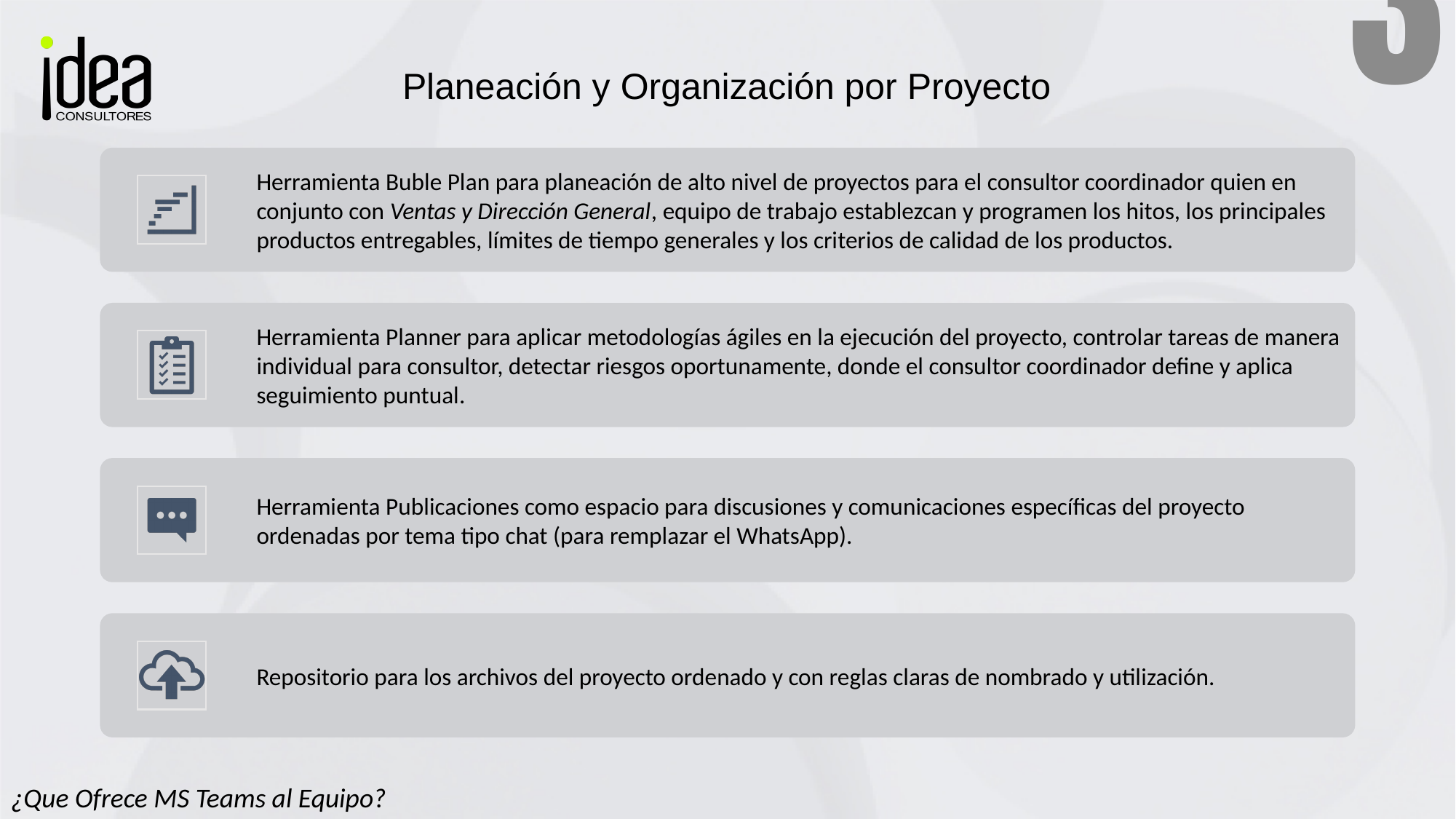

# Planeación y Organización por Proyecto
Herramienta Buble Plan para planeación de alto nivel de proyectos para el consultor coordinador quien en conjunto con Ventas y Dirección General, equipo de trabajo establezcan y programen los hitos, los principales productos entregables, límites de tiempo generales y los criterios de calidad de los productos.
Herramienta Planner para aplicar metodologías ágiles en la ejecución del proyecto, controlar tareas de manera individual para consultor, detectar riesgos oportunamente, donde el consultor coordinador define y aplica seguimiento puntual.
Herramienta Publicaciones como espacio para discusiones y comunicaciones específicas del proyecto ordenadas por tema tipo chat (para remplazar el WhatsApp).
Repositorio para los archivos del proyecto ordenado y con reglas claras de nombrado y utilización.
¿Que Ofrece MS Teams al Equipo?